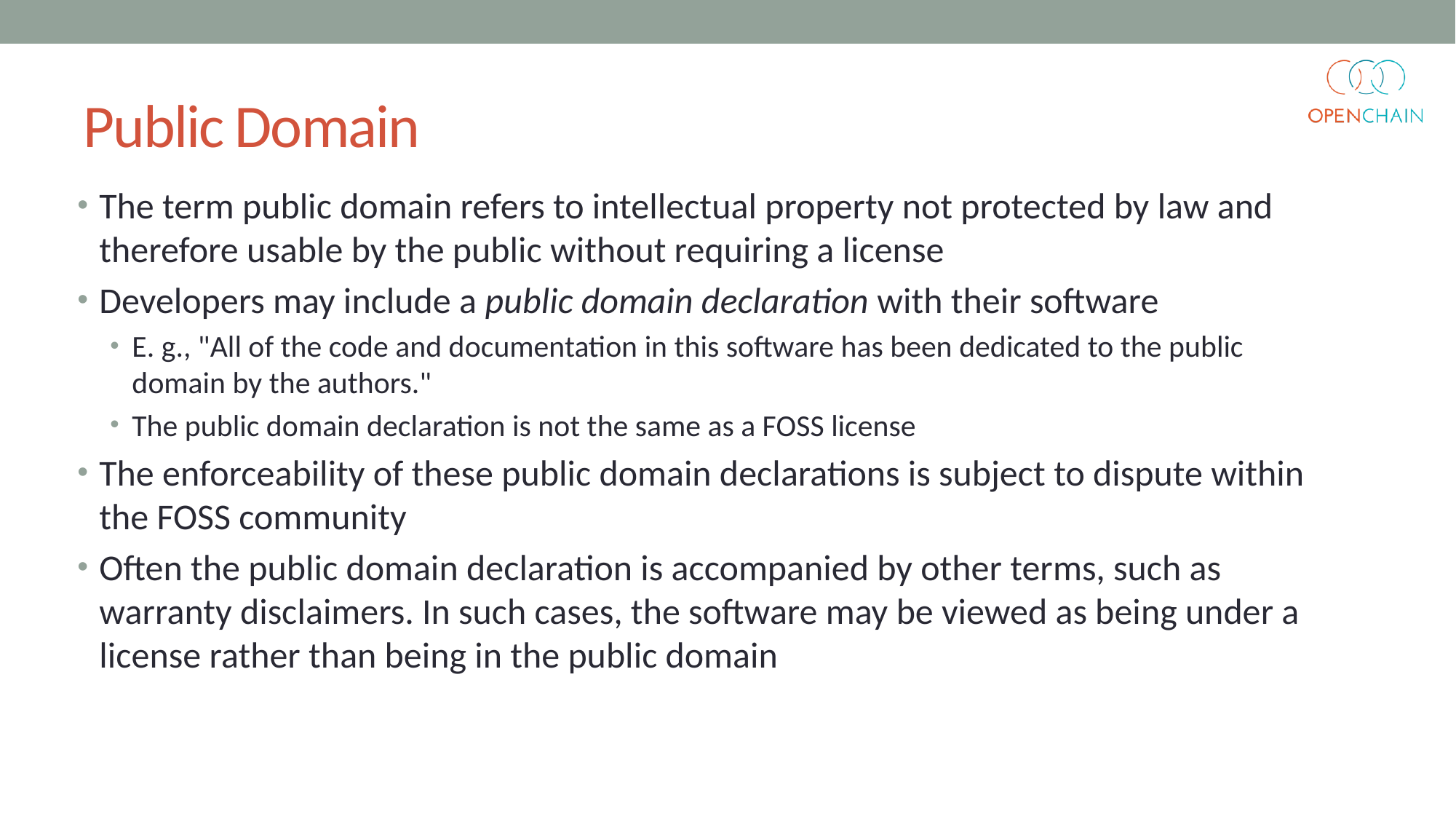

# Public Domain
The term public domain refers to intellectual property not protected by law and therefore usable by the public without requiring a license
Developers may include a public domain declaration with their software
E. g., "All of the code and documentation in this software has been dedicated to the public domain by the authors."
The public domain declaration is not the same as a FOSS license
The enforceability of these public domain declarations is subject to dispute within the FOSS community
Often the public domain declaration is accompanied by other terms, such as warranty disclaimers. In such cases, the software may be viewed as being under a license rather than being in the public domain